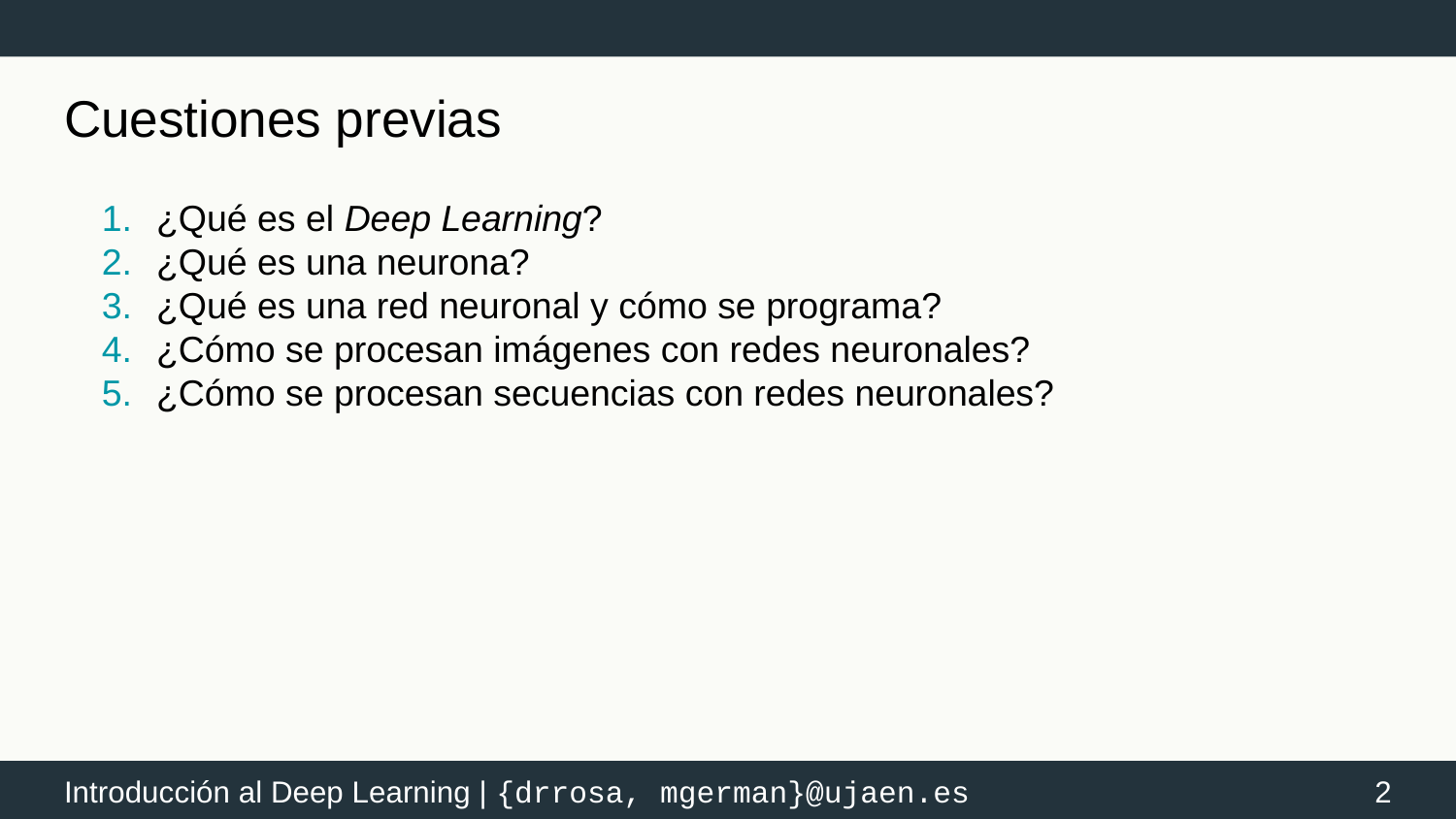

# Cuestiones previas
¿Qué es el Deep Learning?
¿Qué es una neurona?
¿Qué es una red neuronal y cómo se programa?
¿Cómo se procesan imágenes con redes neuronales?
¿Cómo se procesan secuencias con redes neuronales?
2